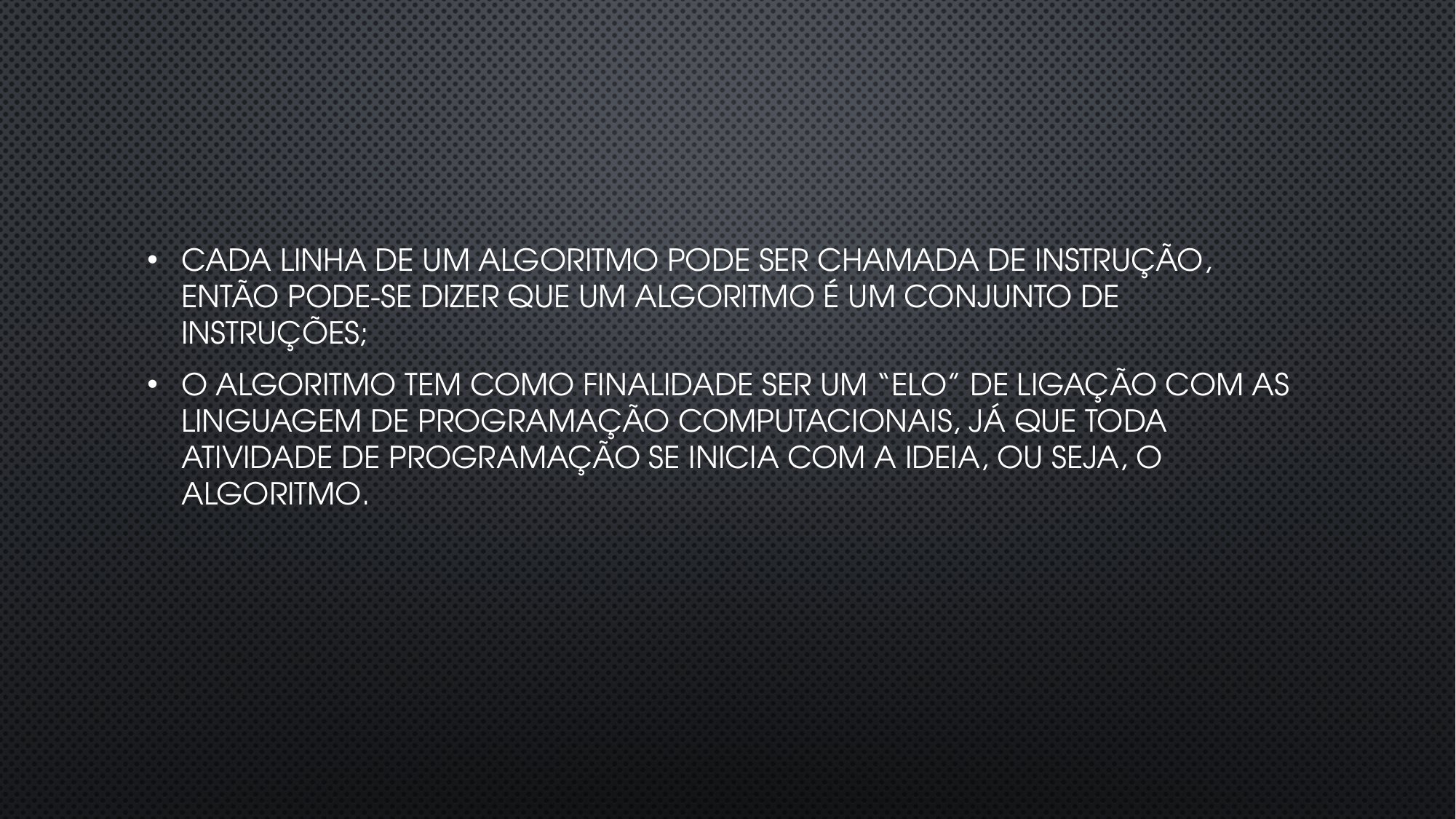

Cada linha de um algoritmo pode ser chamada de instrução, então pode-se dizer que um algoritmo é um conjunto de instruções;
O algoritmo tem como finalidade ser um “elo” de ligação com as linguagem de programação computacionais, já que toda atividade de programação se inicia com a ideia, ou seja, o algoritmo.
#